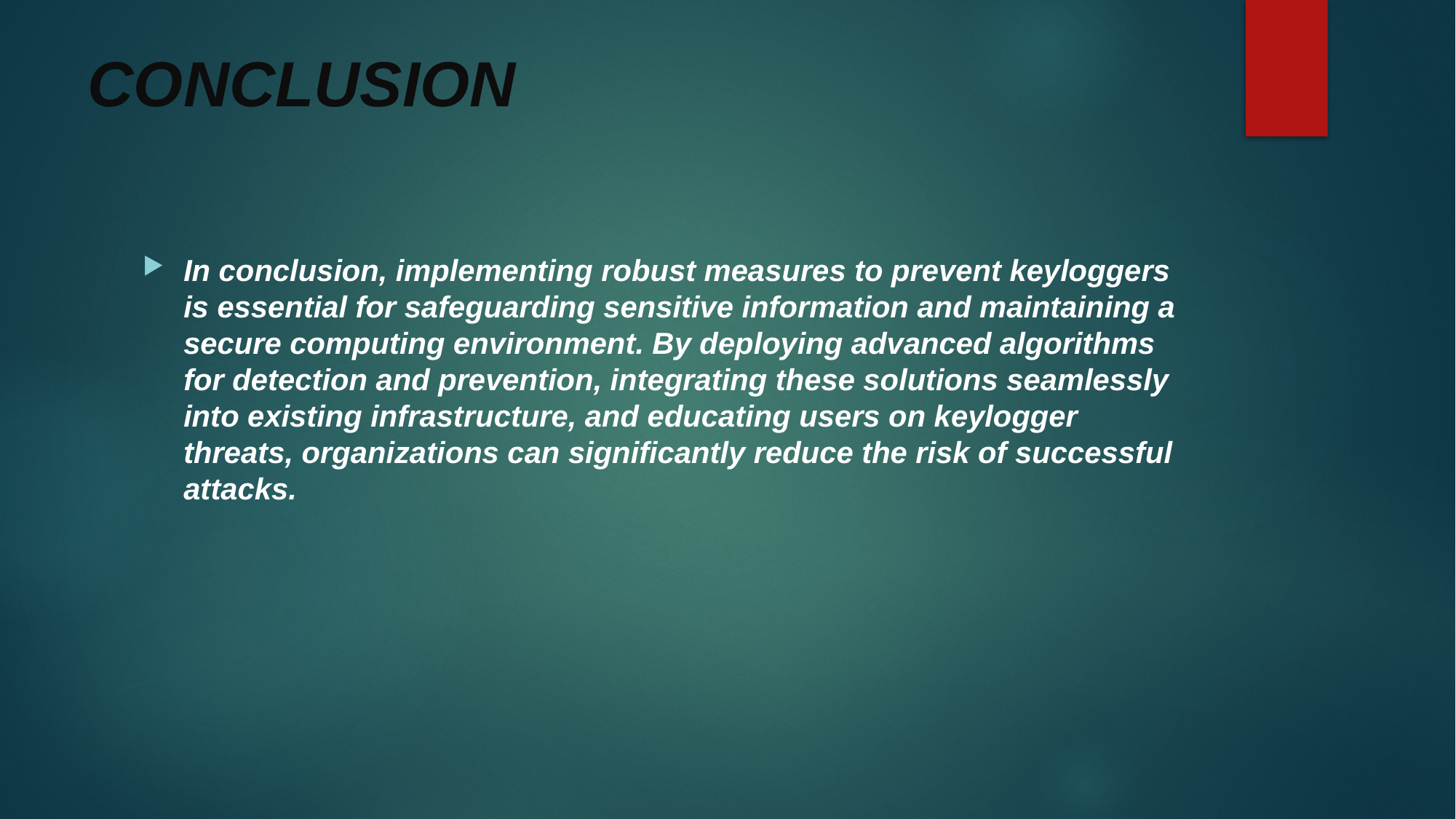

# CONCLUSION
In conclusion, implementing robust measures to prevent keyloggers is essential for safeguarding sensitive information and maintaining a secure computing environment. By deploying advanced algorithms for detection and prevention, integrating these solutions seamlessly into existing infrastructure, and educating users on keylogger threats, organizations can significantly reduce the risk of successful attacks.